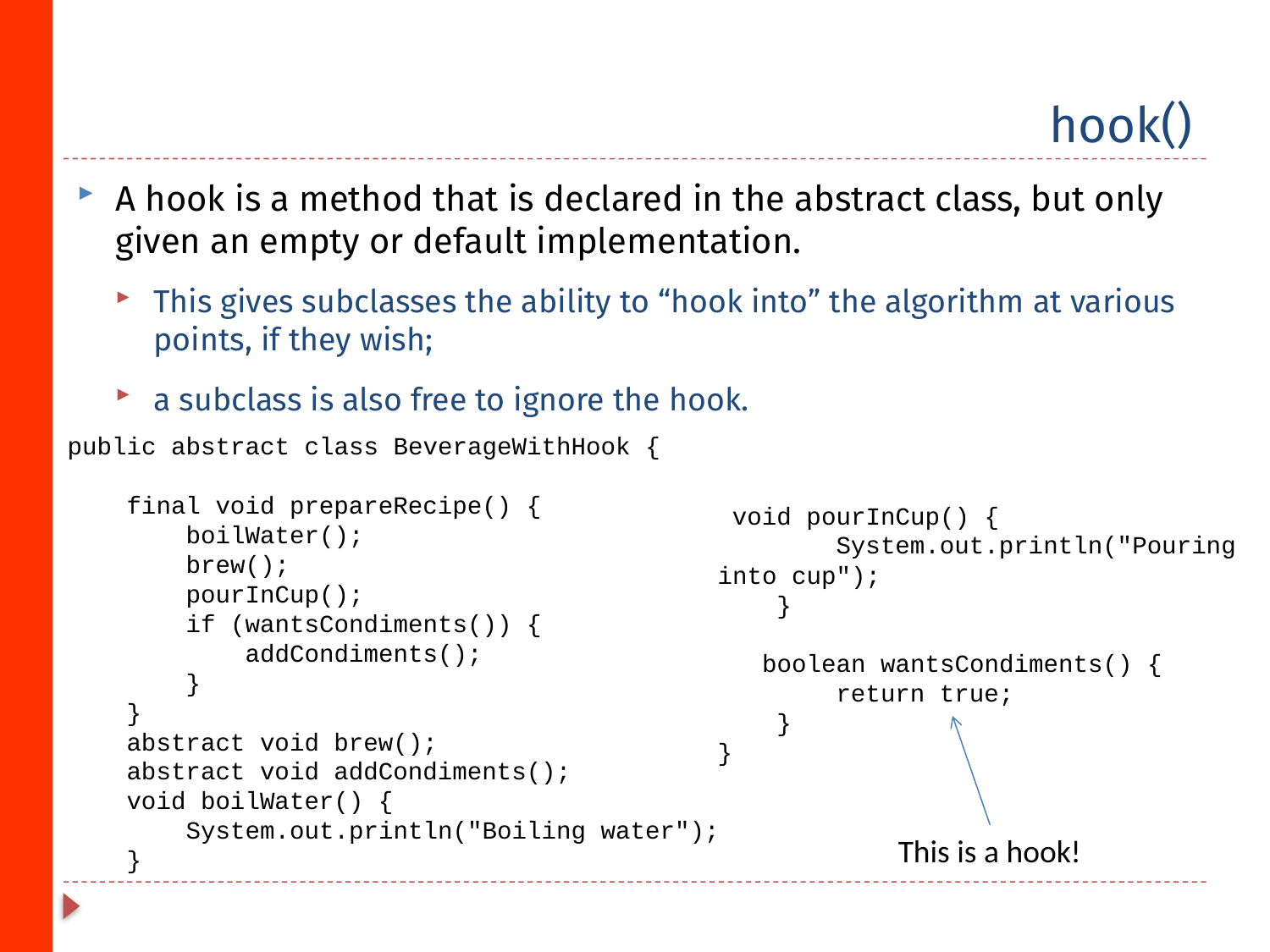

# hook()
A hook is a method that is declared in the abstract class, but only given an empty or default implementation.
This gives subclasses the ability to “hook into” the algorithm at various points, if they wish;
a subclass is also free to ignore the hook.
public abstract class BeverageWithHook {

    final void prepareRecipe() {
        boilWater();
        brew();
        pourInCup();
        if (wantsCondiments()) {
            addCondiments();
        }
    }
    abstract void brew();
    abstract void addCondiments();
    void boilWater() {
        System.out.println("Boiling water");
    }
 void pourInCup() {
        System.out.println("Pouring into cup");
    }

   boolean wantsCondiments() {
        return true;
    }
}
This is a hook!